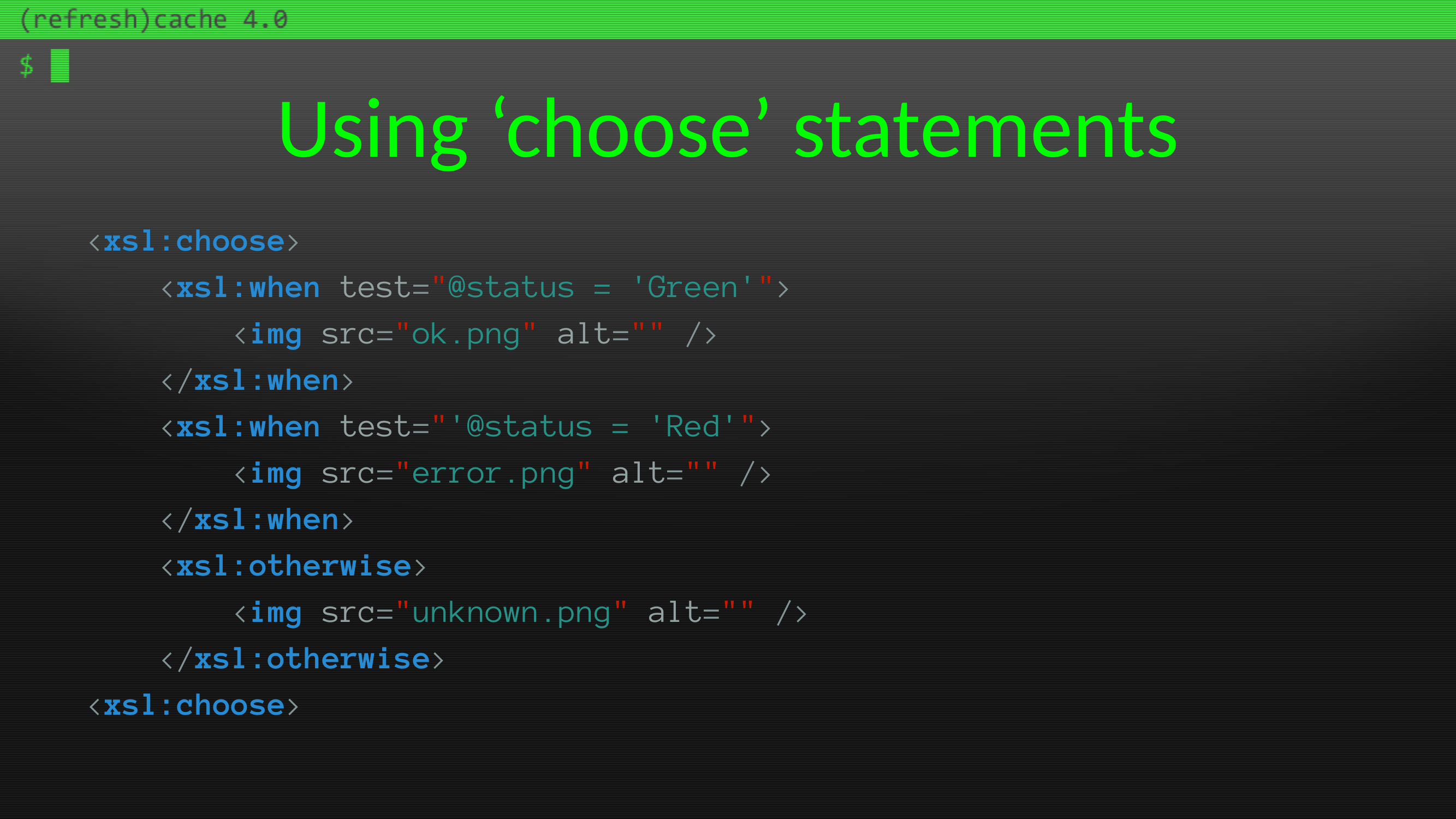

# Using ‘choose’ statements
<xsl:choose>
    <xsl:when test="@status = 'Green'">
        <img src="ok.png" alt="" />
    </xsl:when>
    <xsl:when test="'@status = 'Red'">
        <img src="error.png" alt="" />
    </xsl:when>
    <xsl:otherwise>
        <img src="unknown.png" alt="" />
    </xsl:otherwise>
<xsl:choose>